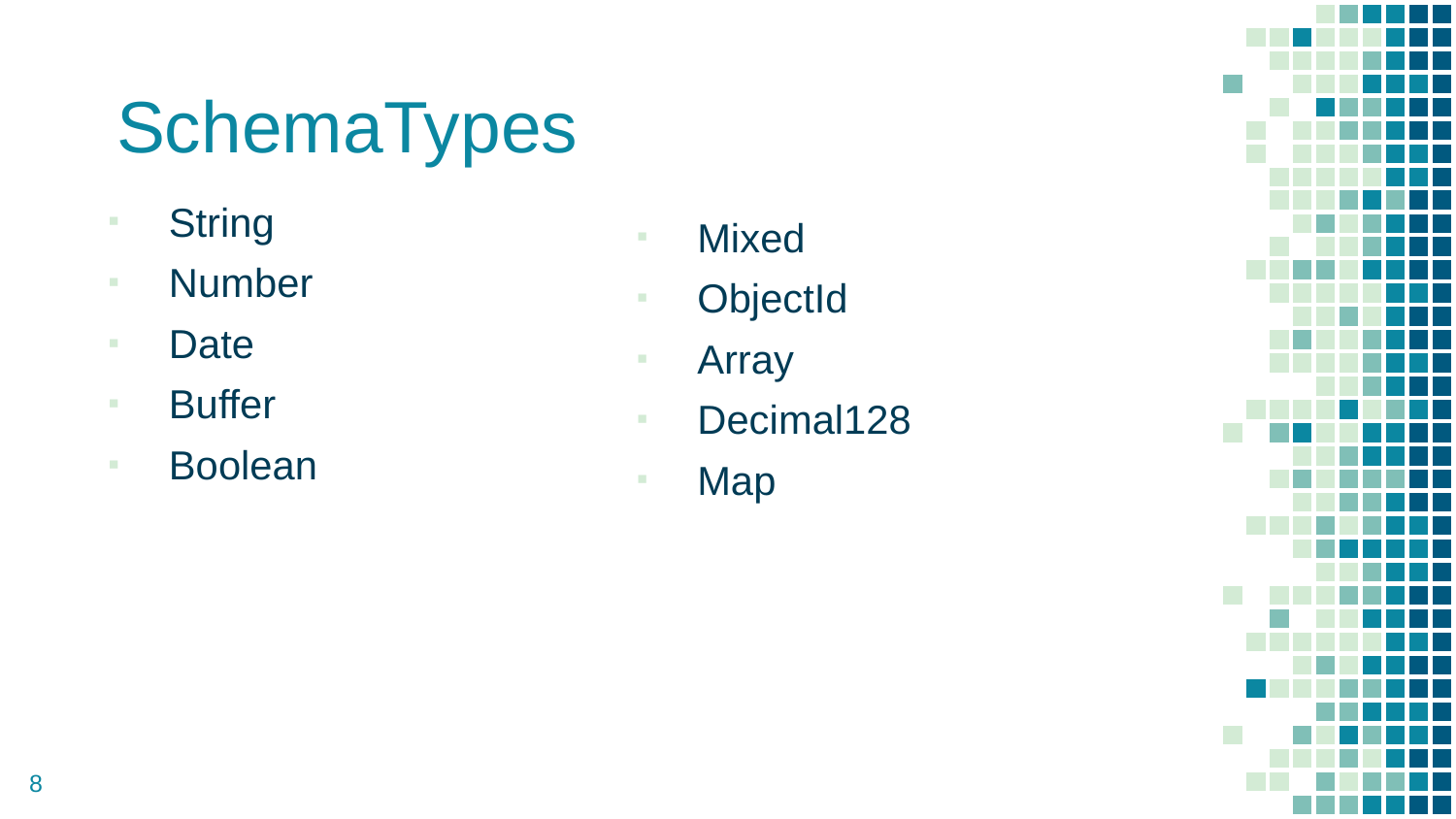

SchemaTypes
String
Number
Date
Buffer
Boolean

Mixed
ObjectId
Array
Decimal128
Map
8